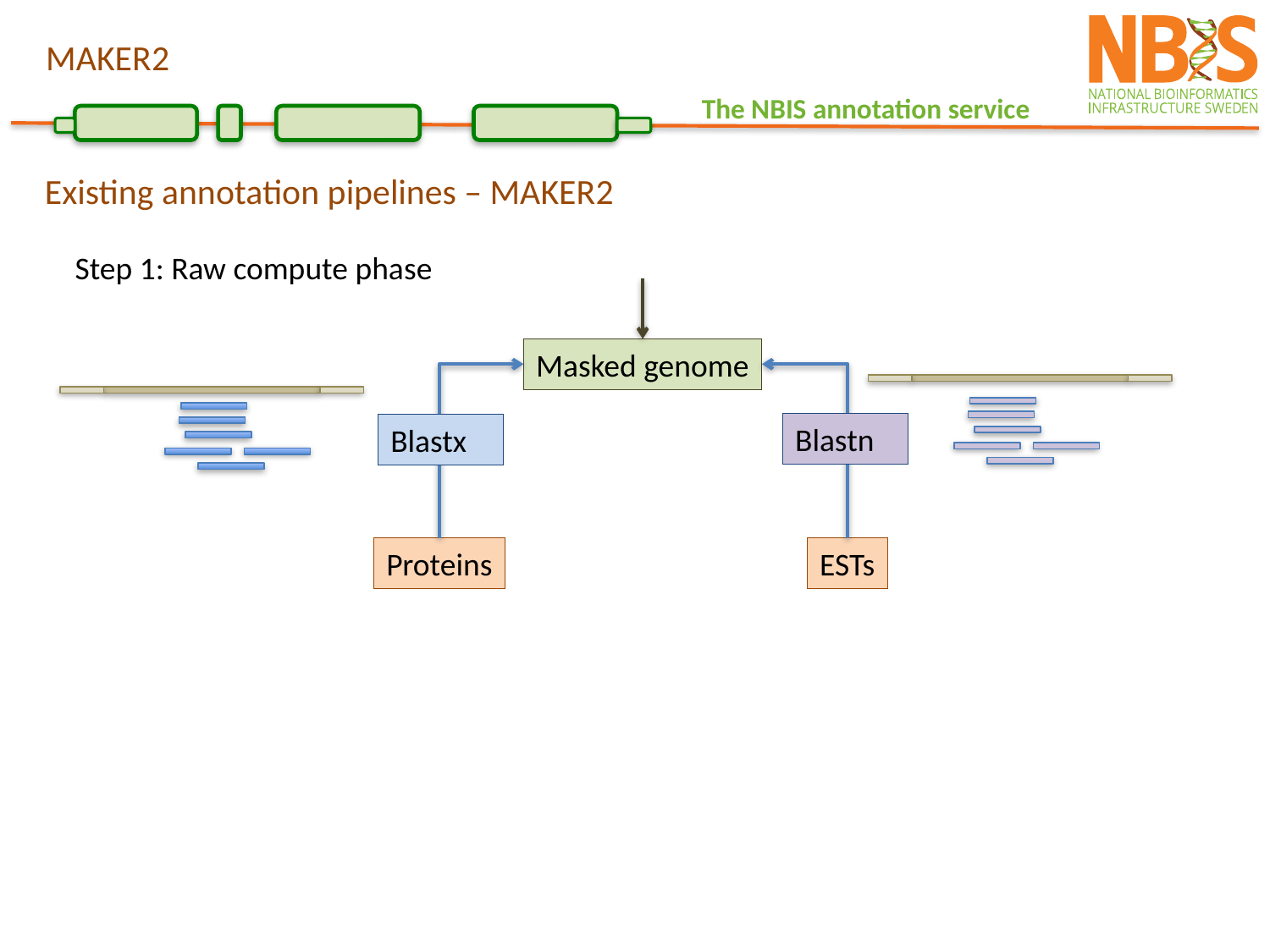

MAKER2
Existing annotation pipelines – MAKER2
Step 1: Raw compute phase
Masked genome

Blastn
Blastx

Proteins
ESTs